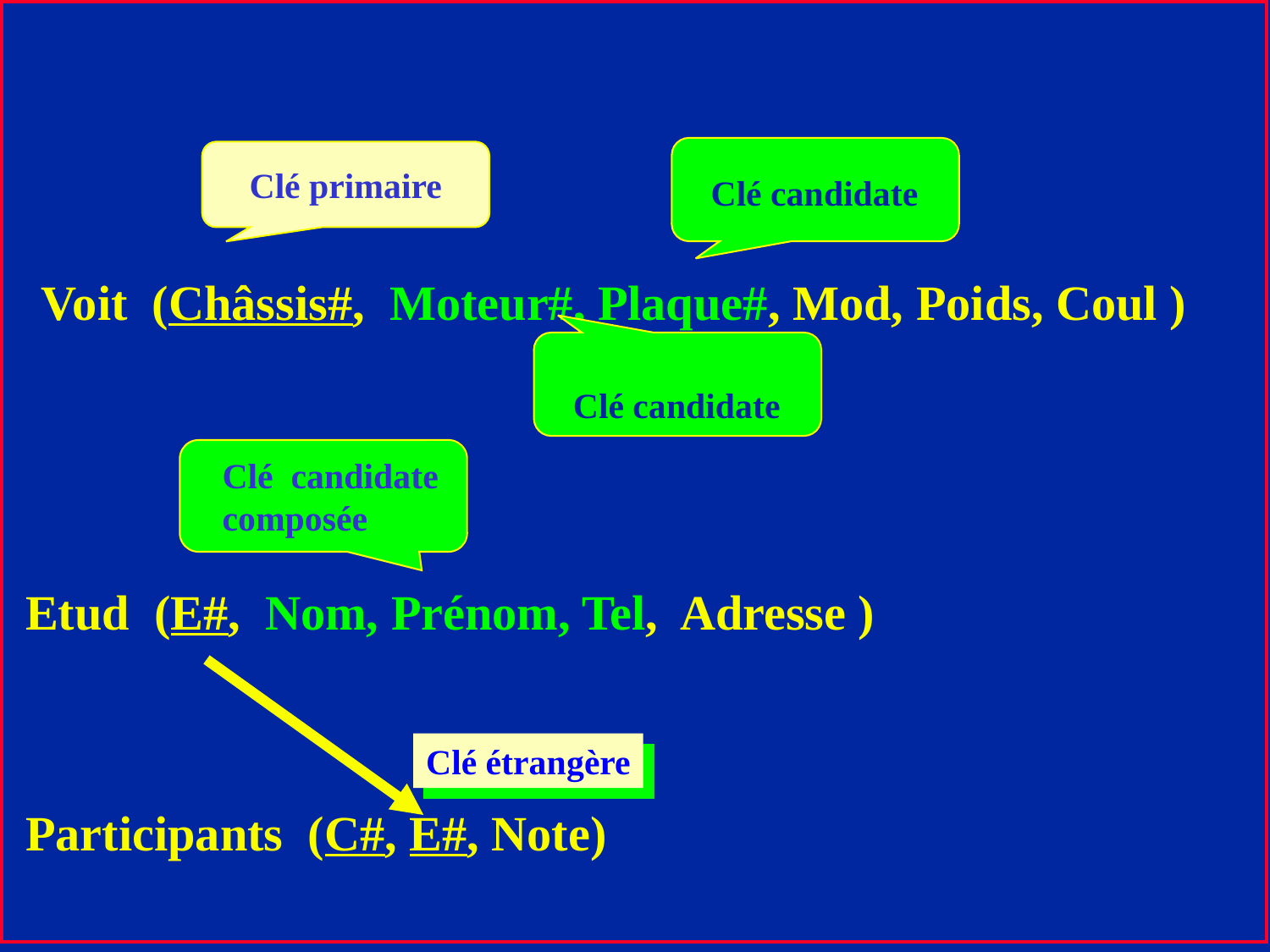

Clé candidate
Clé primaire
Voit  (Châssis#,  Moteur#, Plaque#, Mod, Poids, Coul )

Clé candidate

Clé  candidate
composée
Etud  (E#,  Nom, Prénom, Tel,  Adresse )
Participants  (C#, E#, Note)

Clé étrangère